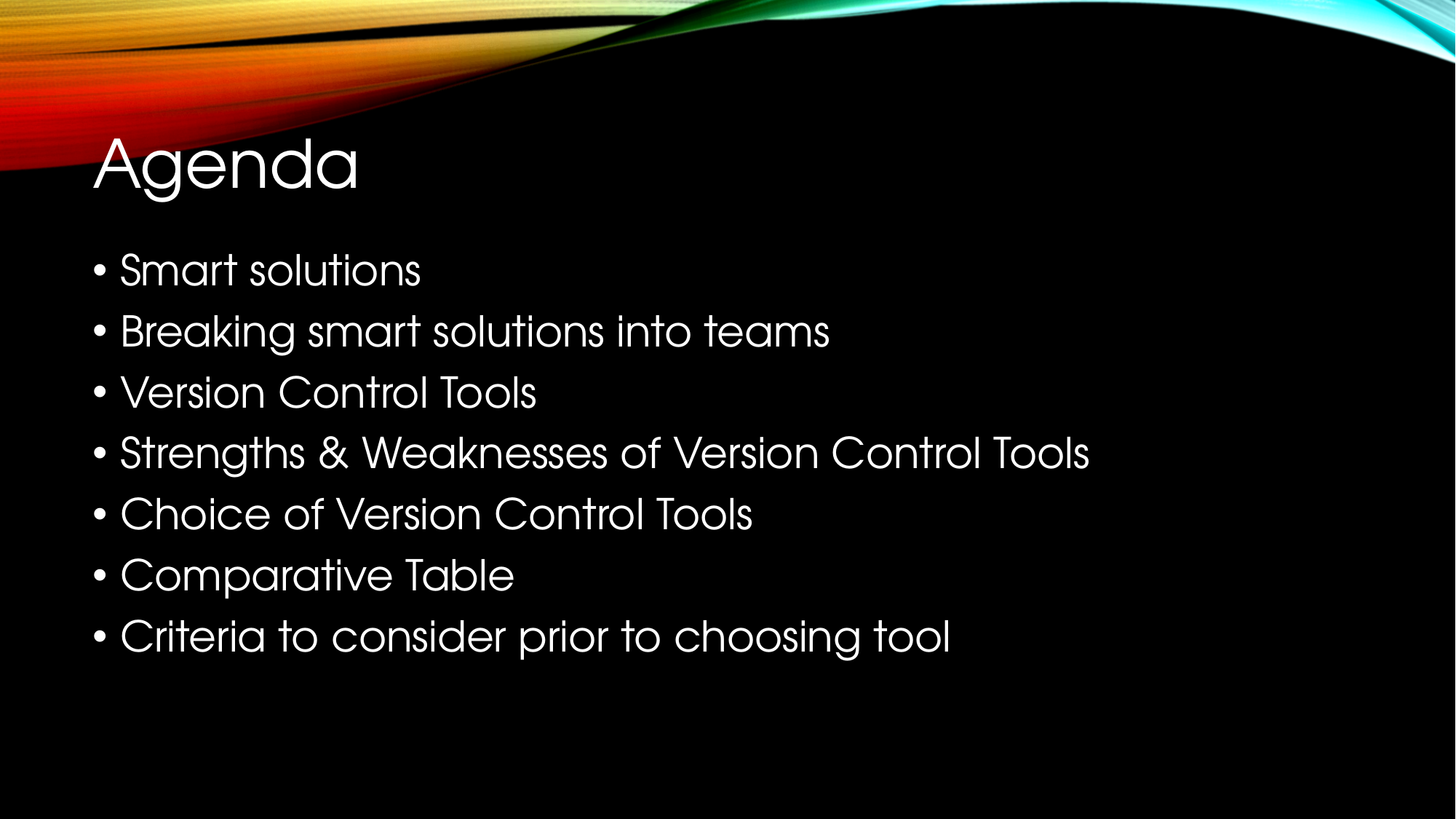

# Agenda
Smart solutions
Breaking smart solutions into teams
Version Control Tools
Strengths & Weaknesses of Version Control Tools
Choice of Version Control Tools
Comparative Table
Criteria to consider prior to choosing tool